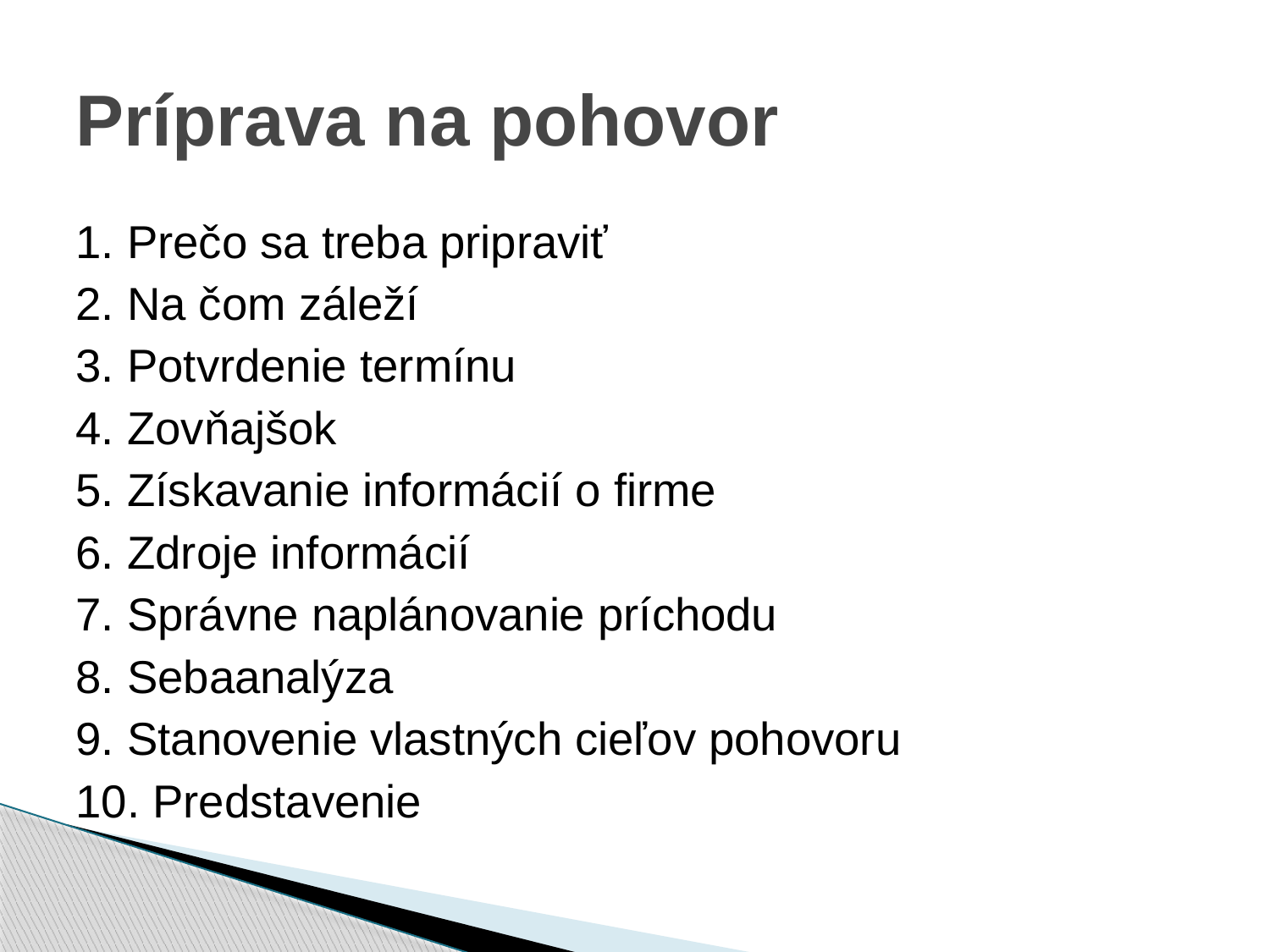

# Príprava na pohovor
1. Prečo sa treba pripraviť
2. Na čom záleží
3. Potvrdenie termínu
4. Zovňajšok
5. Získavanie informácií o firme
6. Zdroje informácií
7. Správne naplánovanie príchodu
8. Sebaanalýza
9. Stanovenie vlastných cieľov pohovoru
10. Predstavenie